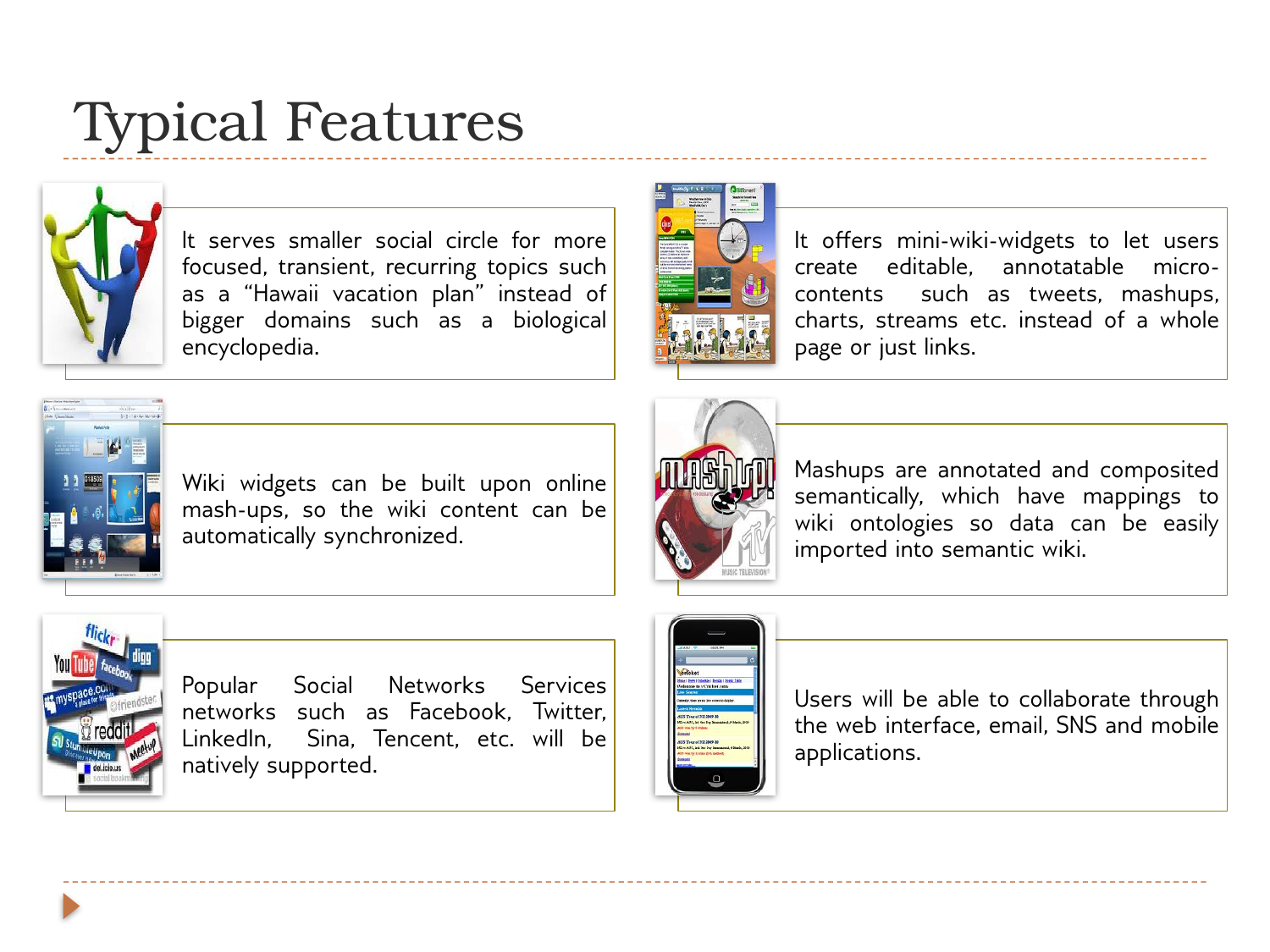

# Typical Features
It serves smaller social circle for more focused, transient, recurring topics such as a “Hawaii vacation plan” instead of bigger domains such as a biological encyclopedia.
It offers mini-wiki-widgets to let users create editable, annotatable micro-contents  such as tweets, mashups, charts, streams etc. instead of a whole page or just links.
Wiki widgets can be built upon online mash-ups, so the wiki content can be automatically synchronized.
Mashups are annotated and composited semantically, which have mappings to wiki ontologies so data can be easily imported into semantic wiki.
Popular Social Networks Services networks such as Facebook, Twitter, LinkedIn,  Sina, Tencent, etc. will be natively supported.
Users will be able to collaborate through the web interface, email, SNS and mobile applications.